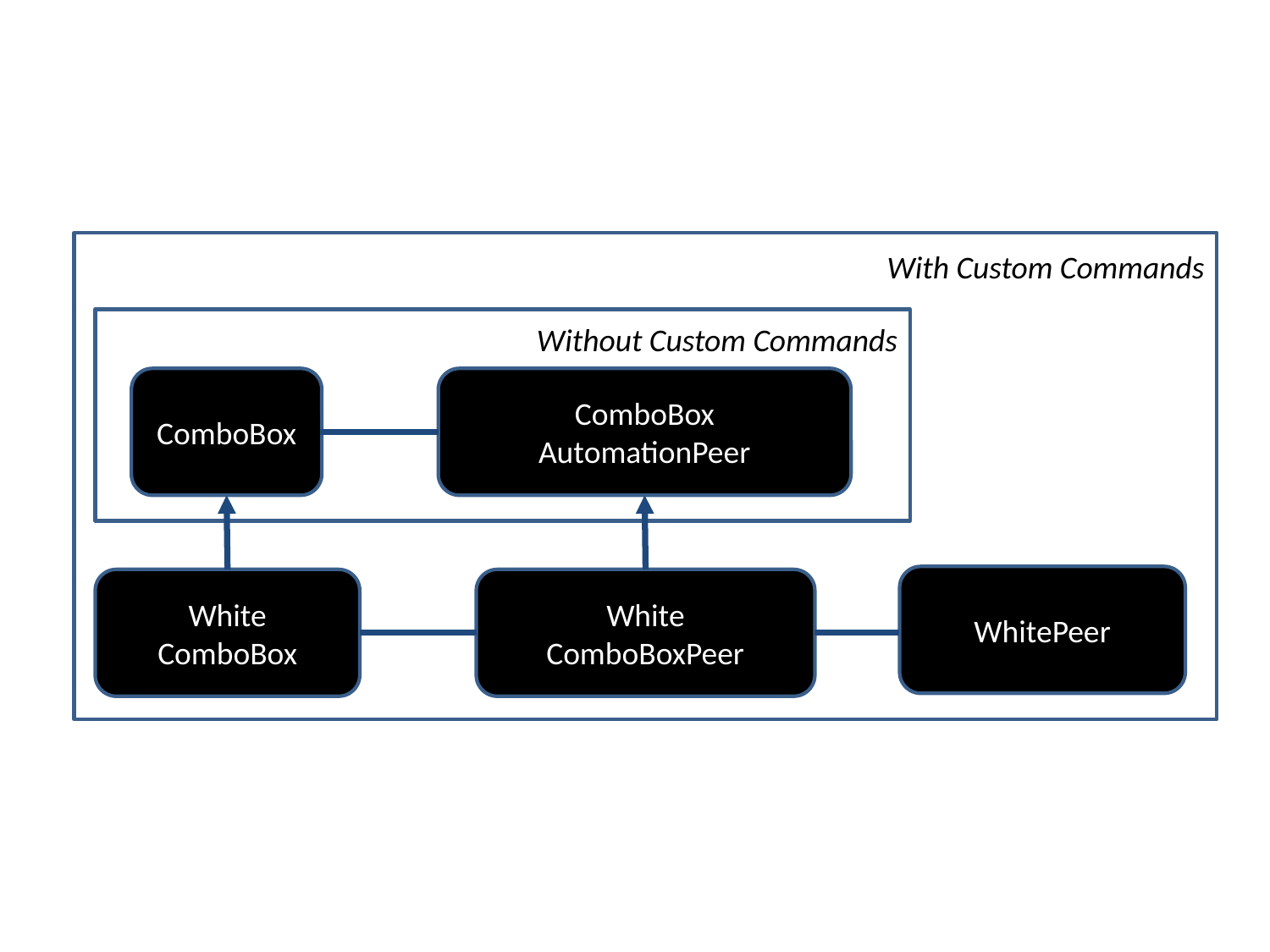

With Custom Commands

Without Custom Commands

ComboBox
ComboBox
AutomationPeer
WhitePeer
White
ComboBox
White
ComboBoxPeer